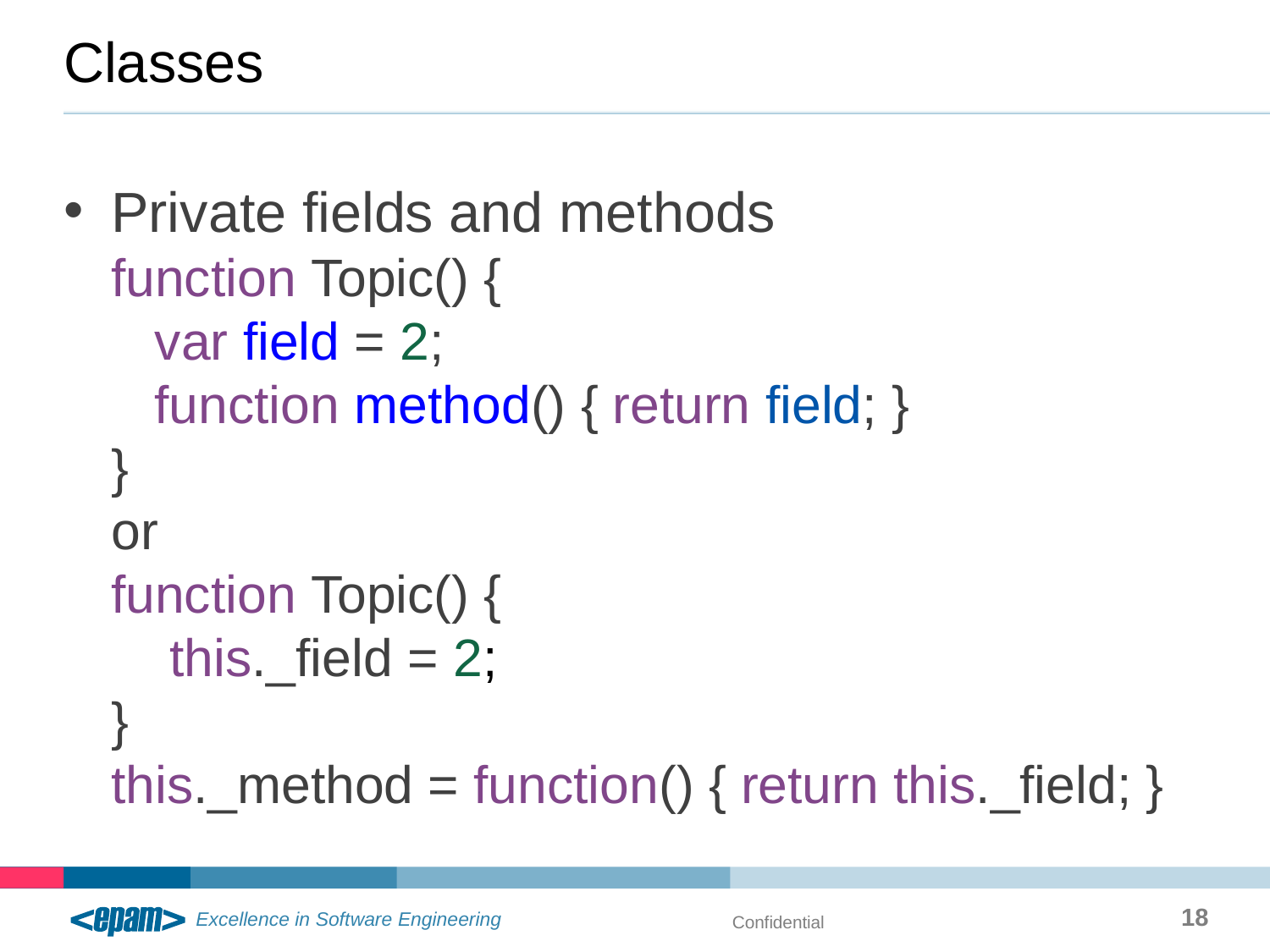

# Classes
Private fields and methods
function Topic() {
   var field = 2;
   function method() { return field; }
}
or
function Topic() {
    this._field = 2;
}
this._method = function() { return this._field; }
18
Confidential